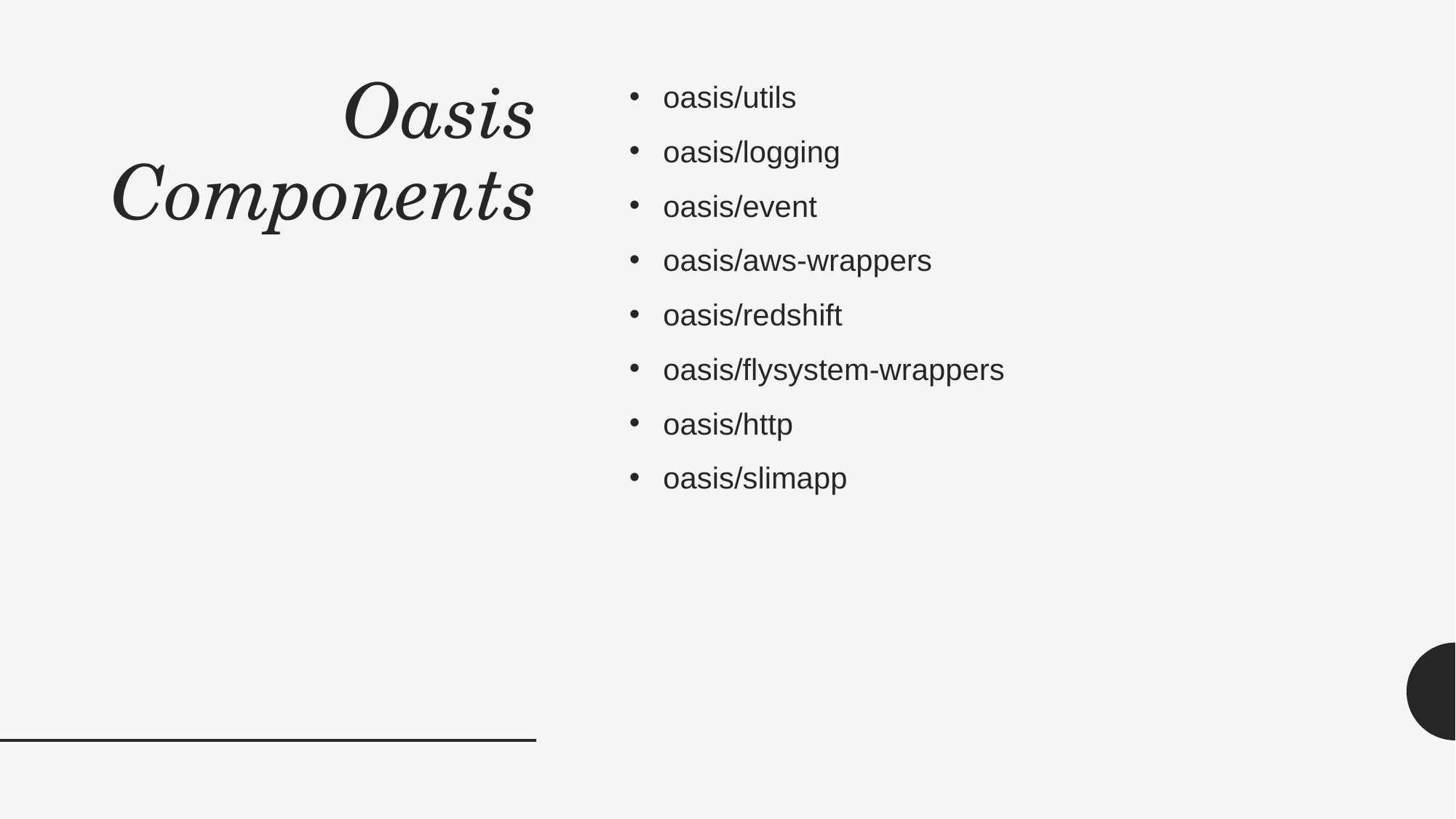

# Oasis Components
oasis/utils
oasis/logging
oasis/event
oasis/aws-wrappers
oasis/redshift
oasis/flysystem-wrappers
oasis/http
oasis/slimapp